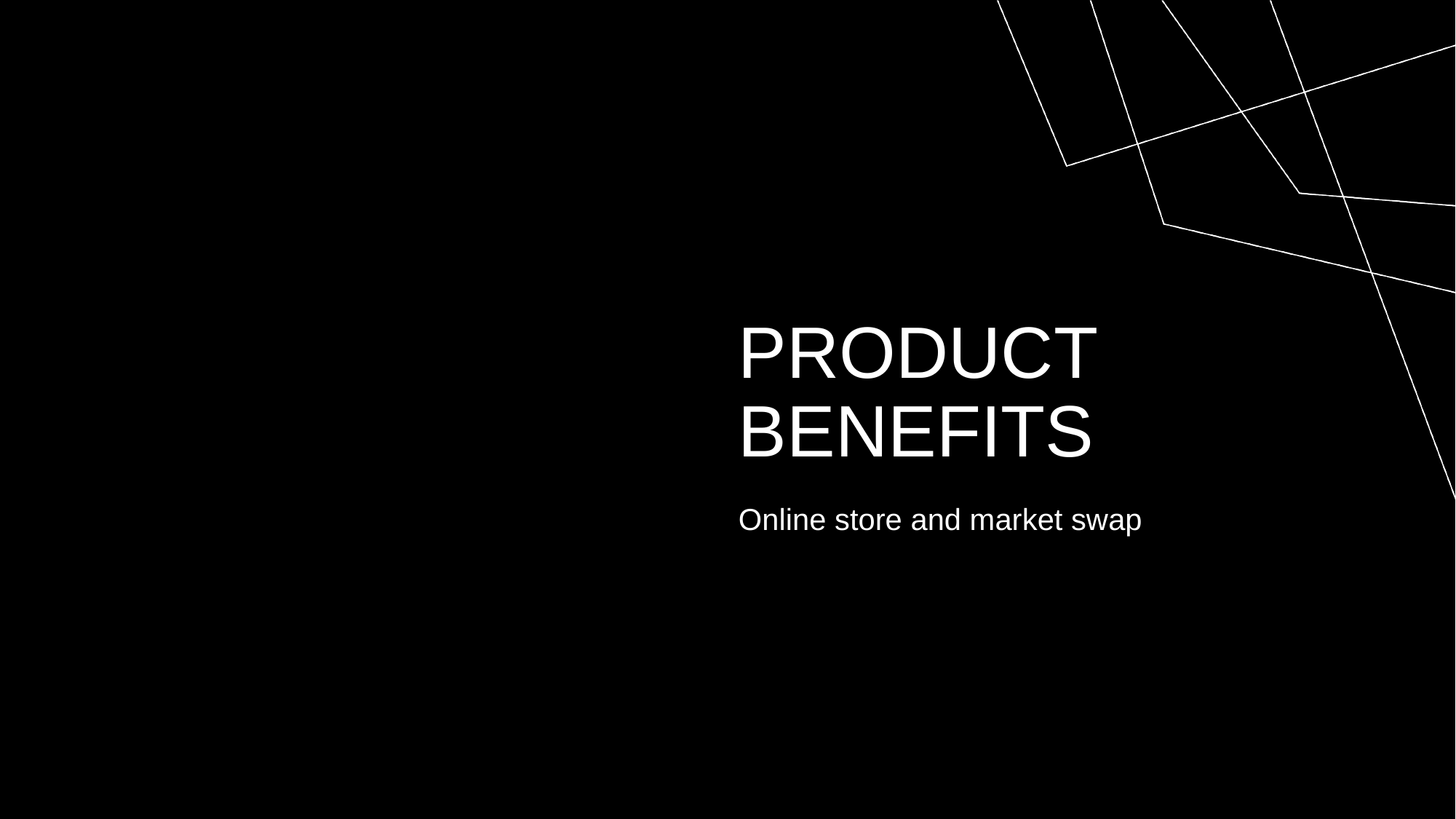

# Product benefits
Online store and market swap